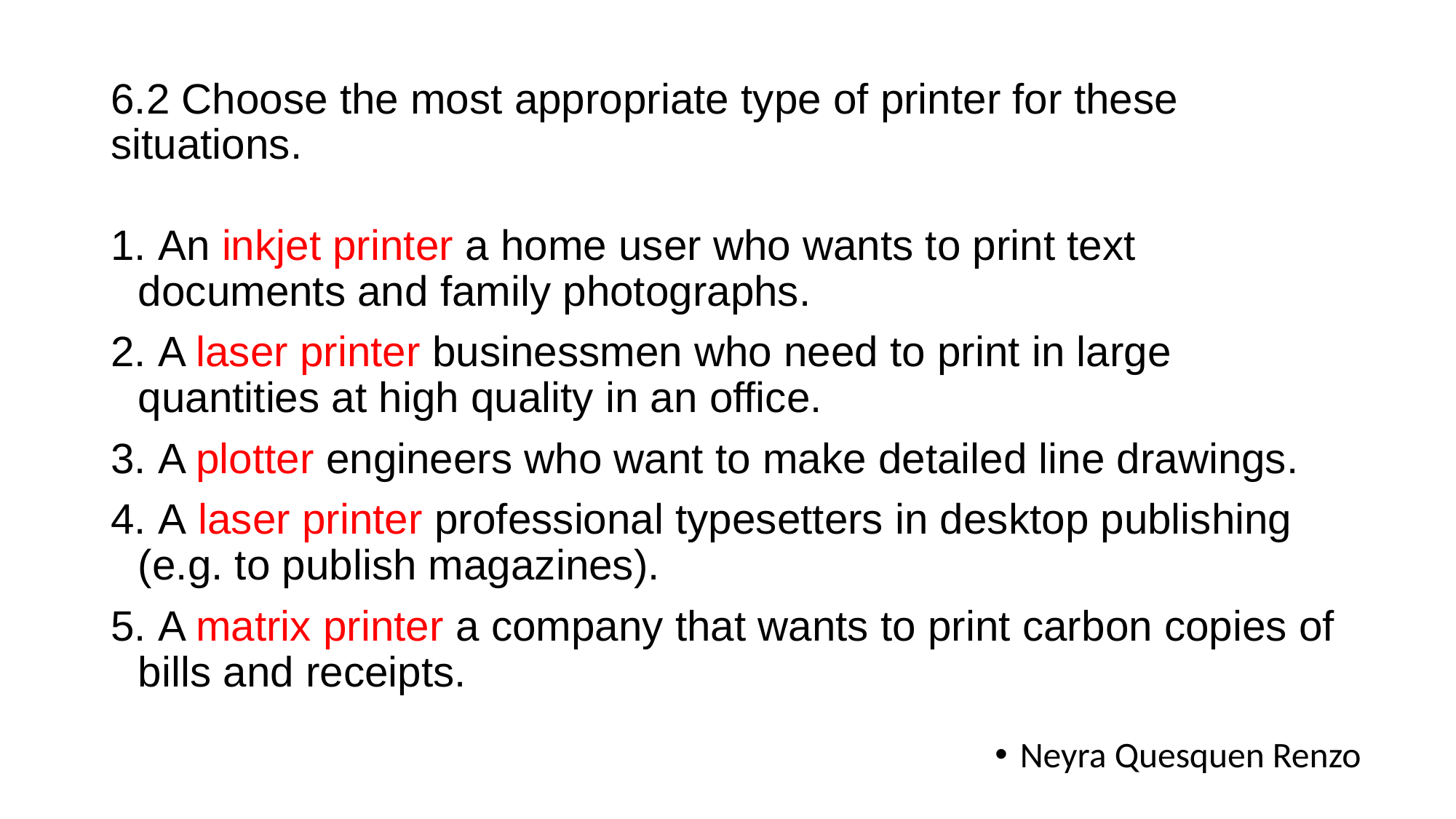

# 6.2 Choose the most appropriate type of printer for these situations.
 An inkjet printer a home user who wants to print text documents and family photographs.
 A laser printer businessmen who need to print in large quantities at high quality in an office.
 A plotter engineers who want to make detailed line drawings.
 A laser printer professional typesetters in desktop publishing (e.g. to publish magazines).
 A matrix printer a company that wants to print carbon copies of bills and receipts.
Neyra Quesquen Renzo